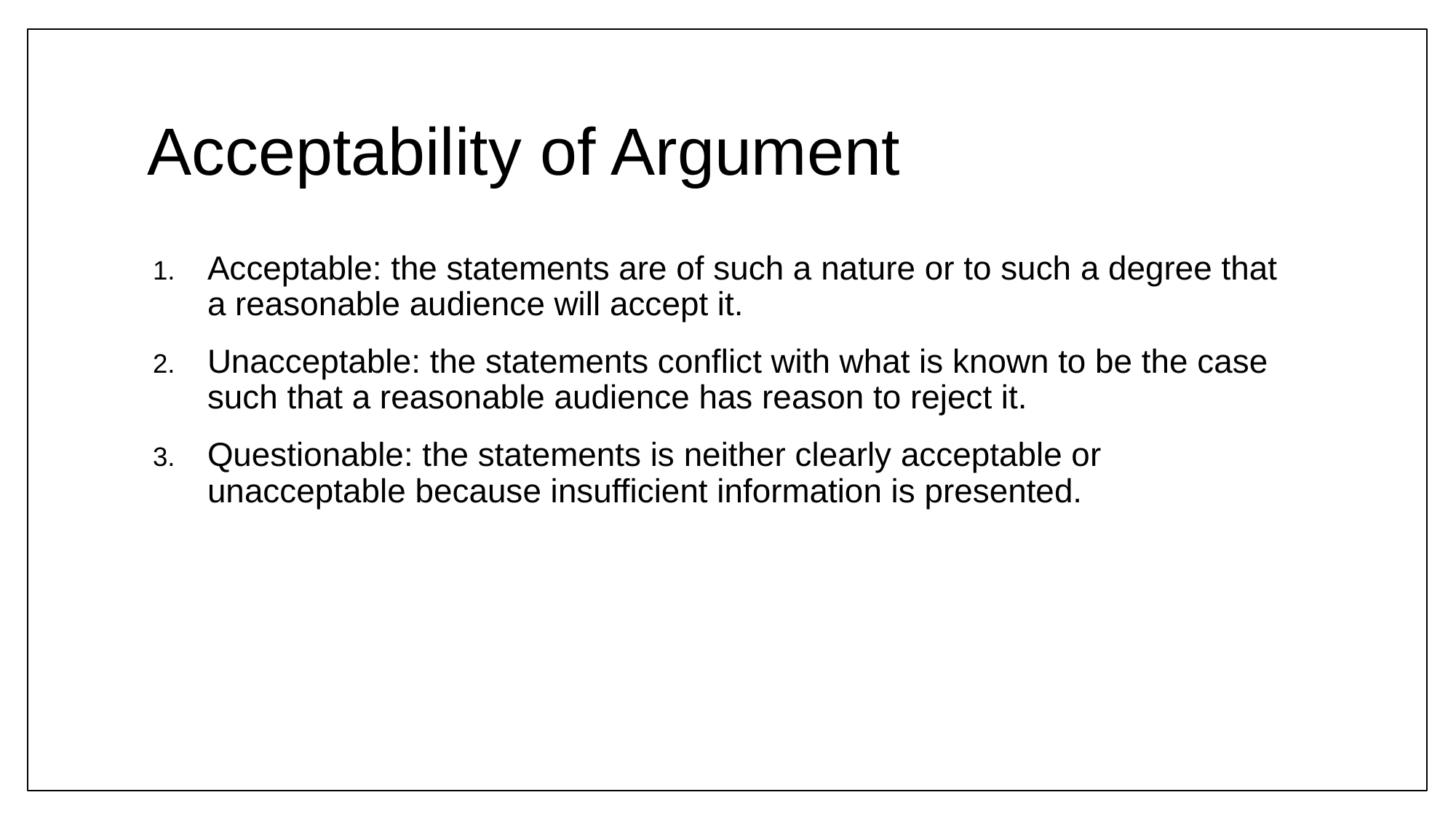

# Acceptability of Argument
Acceptable: the statements are of such a nature or to such a degree that a reasonable audience will accept it.
Unacceptable: the statements conflict with what is known to be the case such that a reasonable audience has reason to reject it.
Questionable: the statements is neither clearly acceptable or unacceptable because insufficient information is presented.